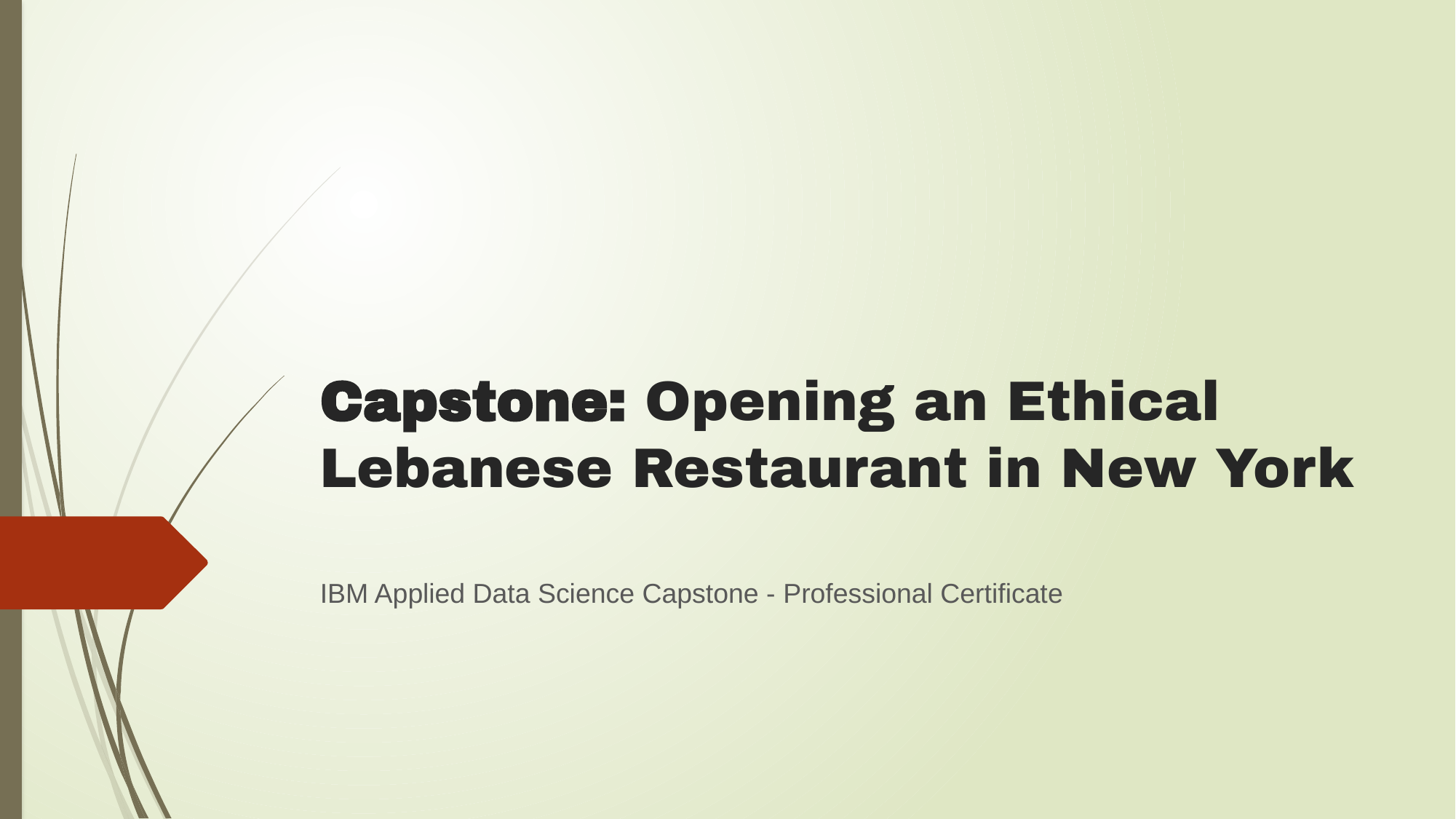

# Capstone: Opening an Ethical Lebanese Restaurant in New York
IBM Applied Data Science Capstone - Professional Certificate